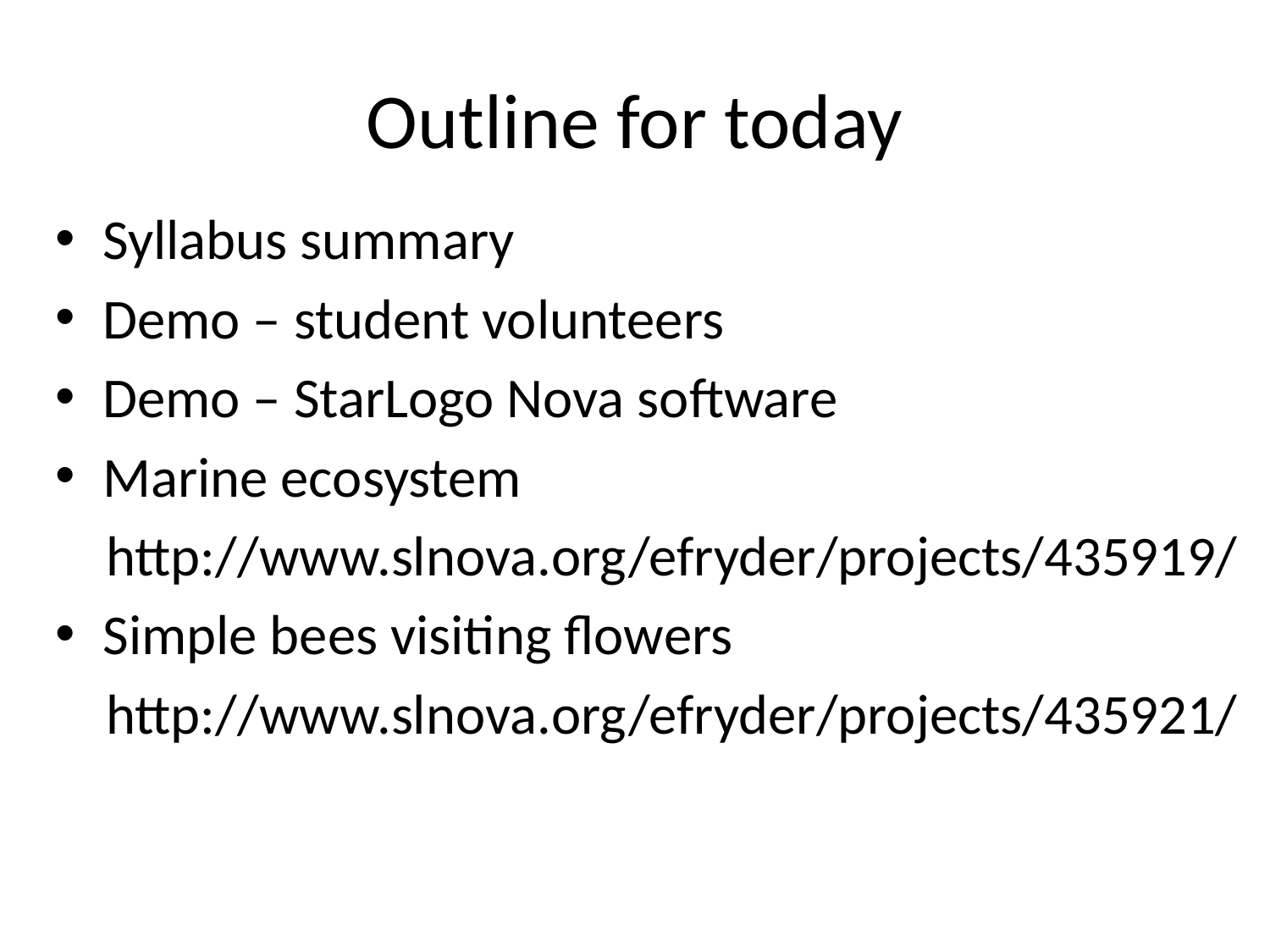

# Outline for today
Syllabus summary
Demo – student volunteers
Demo – StarLogo Nova software
Marine ecosystem
    http://www.slnova.org/efryder/projects/435919/
Simple bees visiting flowers
    http://www.slnova.org/efryder/projects/435921/